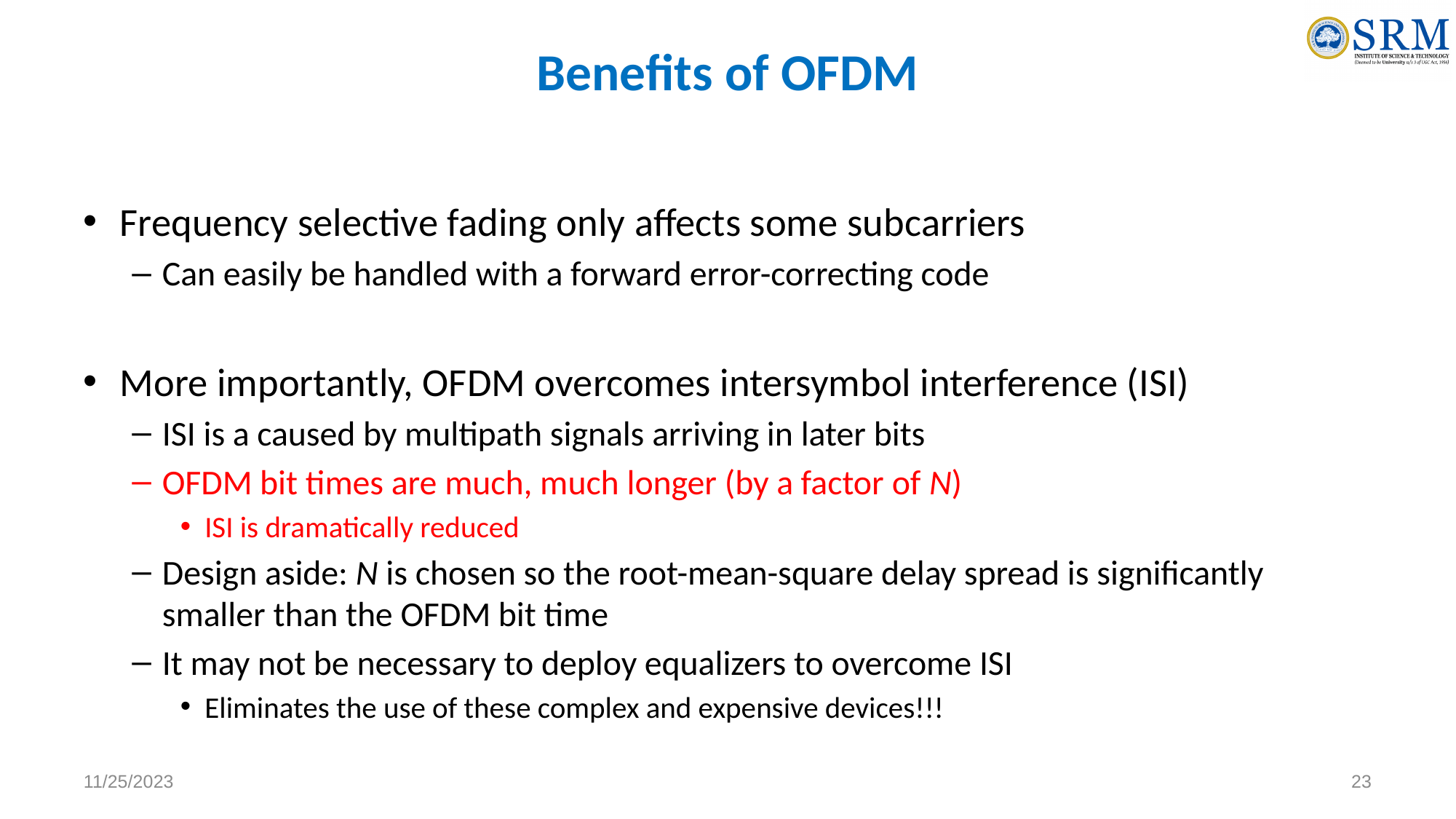

# Benefits of OFDM
Frequency selective fading only affects some subcarriers
Can easily be handled with a forward error-correcting code

More importantly, OFDM overcomes intersymbol interference (ISI)
ISI is a caused by multipath signals arriving in later bits
OFDM bit times are much, much longer (by a factor of N)
ISI is dramatically reduced
Design aside: N is chosen so the root-mean-square delay spread is significantly smaller than the OFDM bit time
It may not be necessary to deploy equalizers to overcome ISI
Eliminates the use of these complex and expensive devices!!!
11/25/2023
23